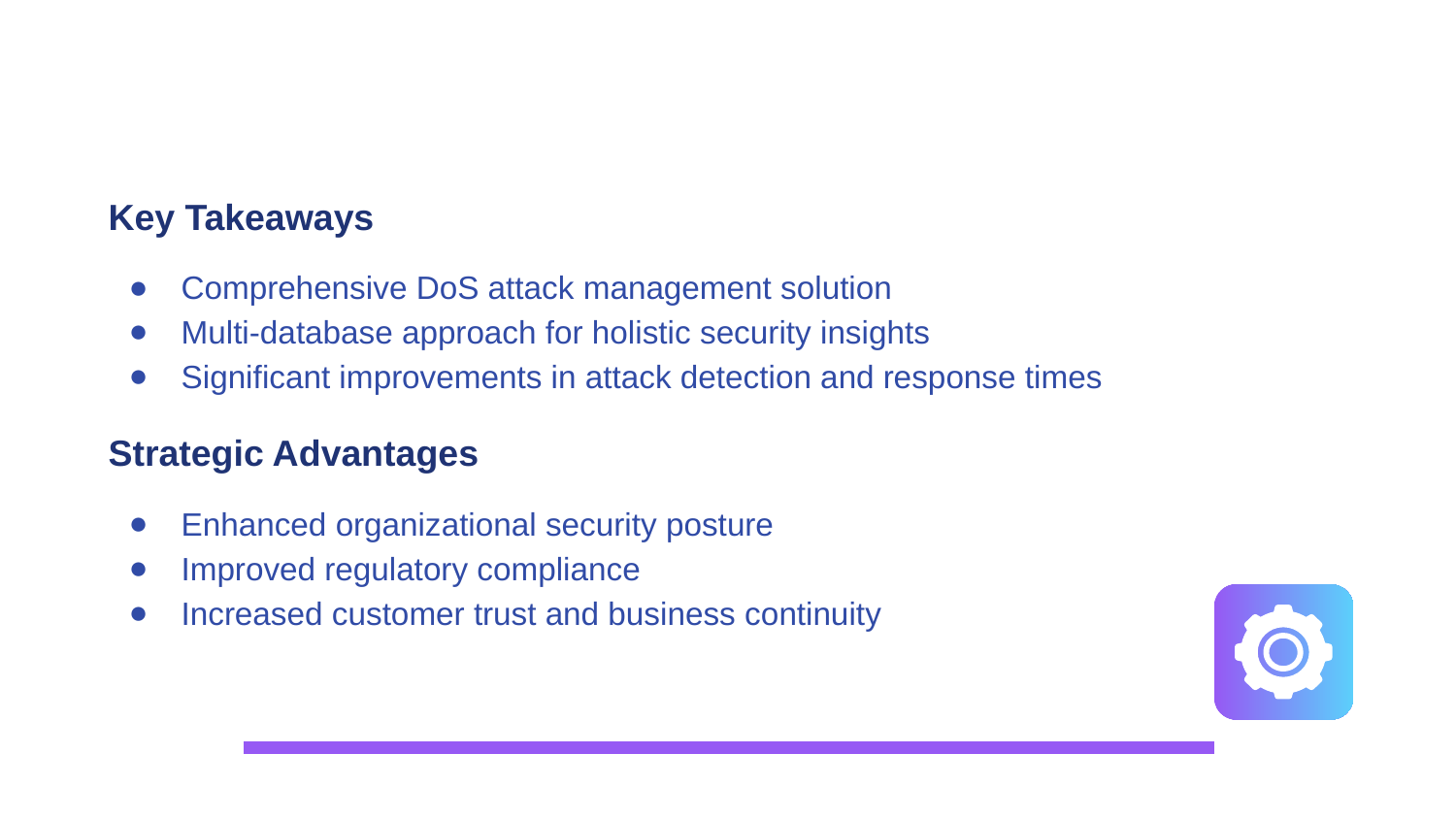

Key Takeaways
Comprehensive DoS attack management solution
Multi-database approach for holistic security insights
Significant improvements in attack detection and response times
Strategic Advantages
Enhanced organizational security posture
Improved regulatory compliance
Increased customer trust and business continuity